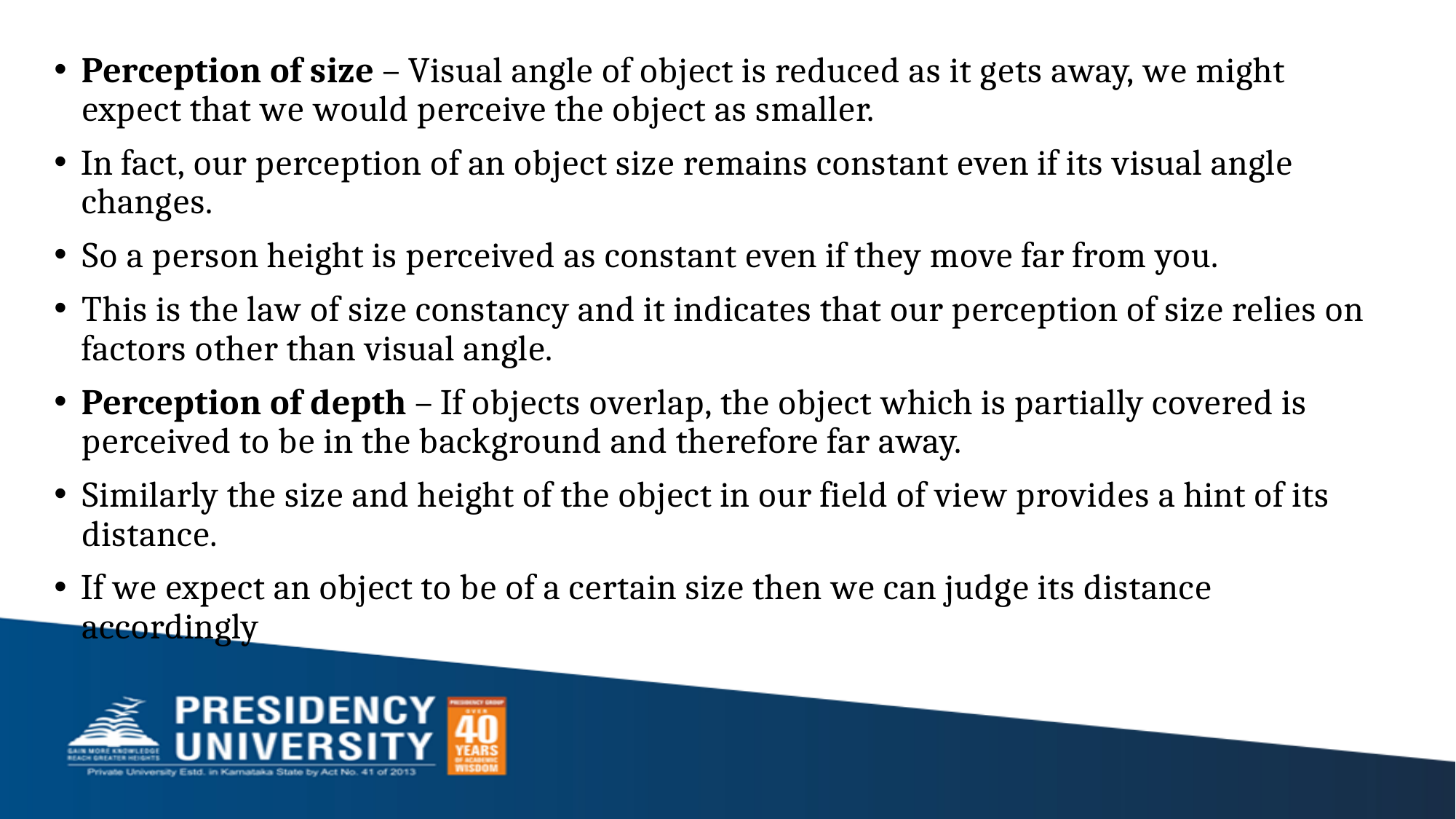

Perception of size – Visual angle of object is reduced as it gets away, we might expect that we would perceive the object as smaller.
In fact, our perception of an object size remains constant even if its visual angle changes.
So a person height is perceived as constant even if they move far from you.
This is the law of size constancy and it indicates that our perception of size relies on factors other than visual angle.
Perception of depth – If objects overlap, the object which is partially covered is perceived to be in the background and therefore far away.
Similarly the size and height of the object in our field of view provides a hint of its distance.
If we expect an object to be of a certain size then we can judge its distance accordingly